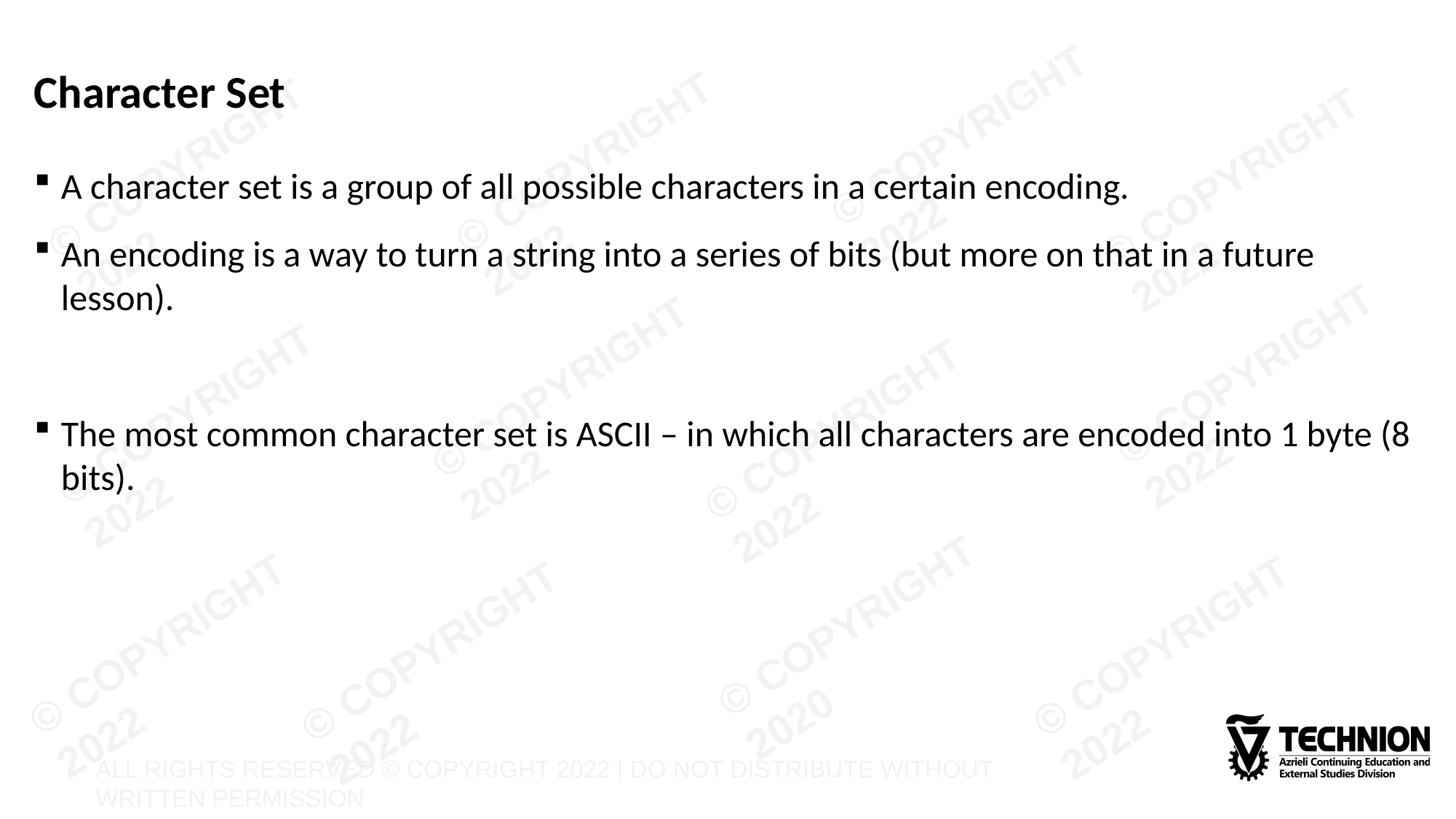

# Character Set
A character set is a group of all possible characters in a certain encoding.
An encoding is a way to turn a string into a series of bits (but more on that in a future lesson).

The most common character set is ASCII – in which all characters are encoded into 1 byte (8 bits).